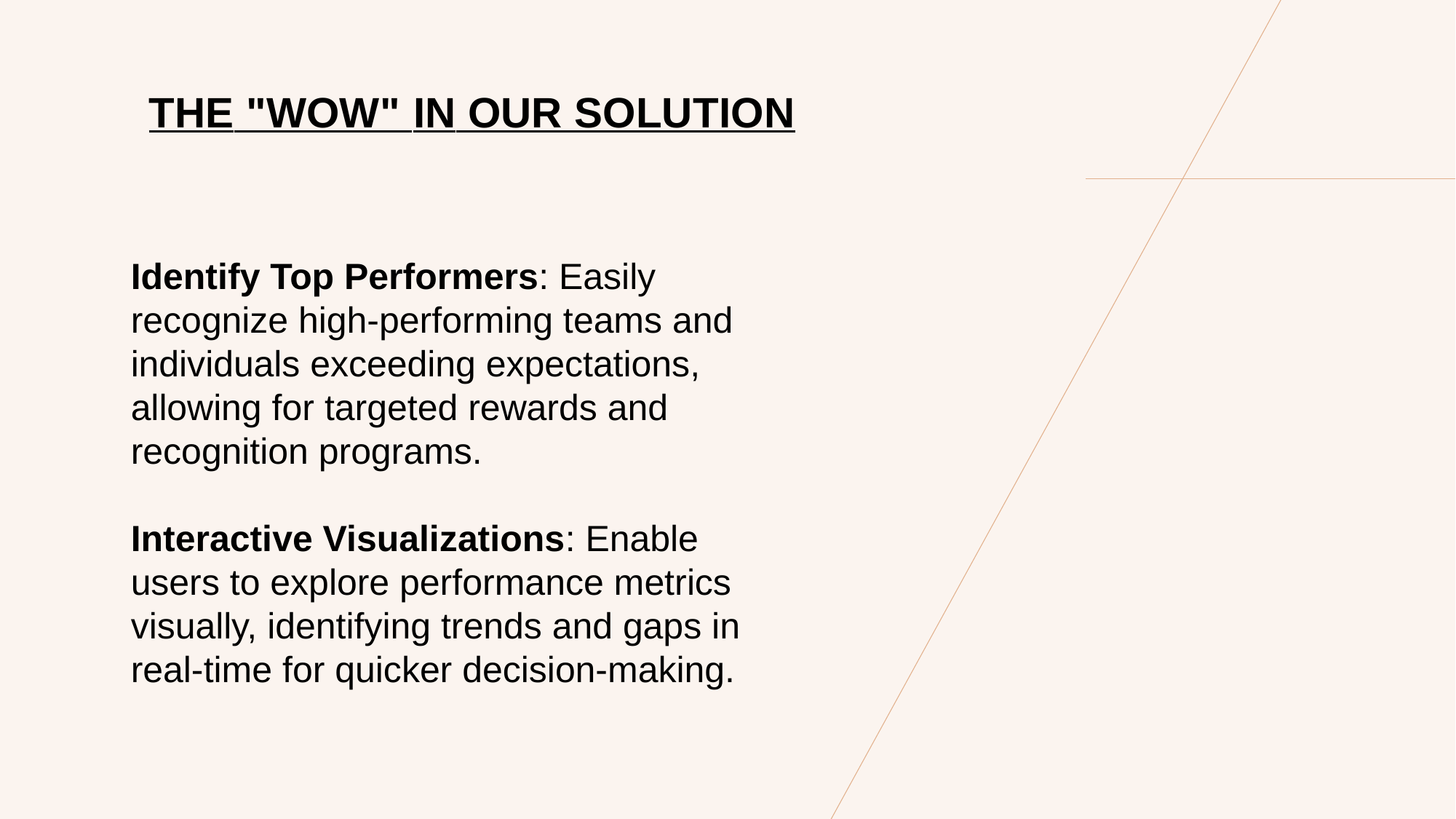

THE "WOW" IN OUR SOLUTION
Identify Top Performers: Easily recognize high-performing teams and individuals exceeding expectations, allowing for targeted rewards and recognition programs.

Interactive Visualizations: Enable users to explore performance metrics visually, identifying trends and gaps in real-time for quicker decision-making.